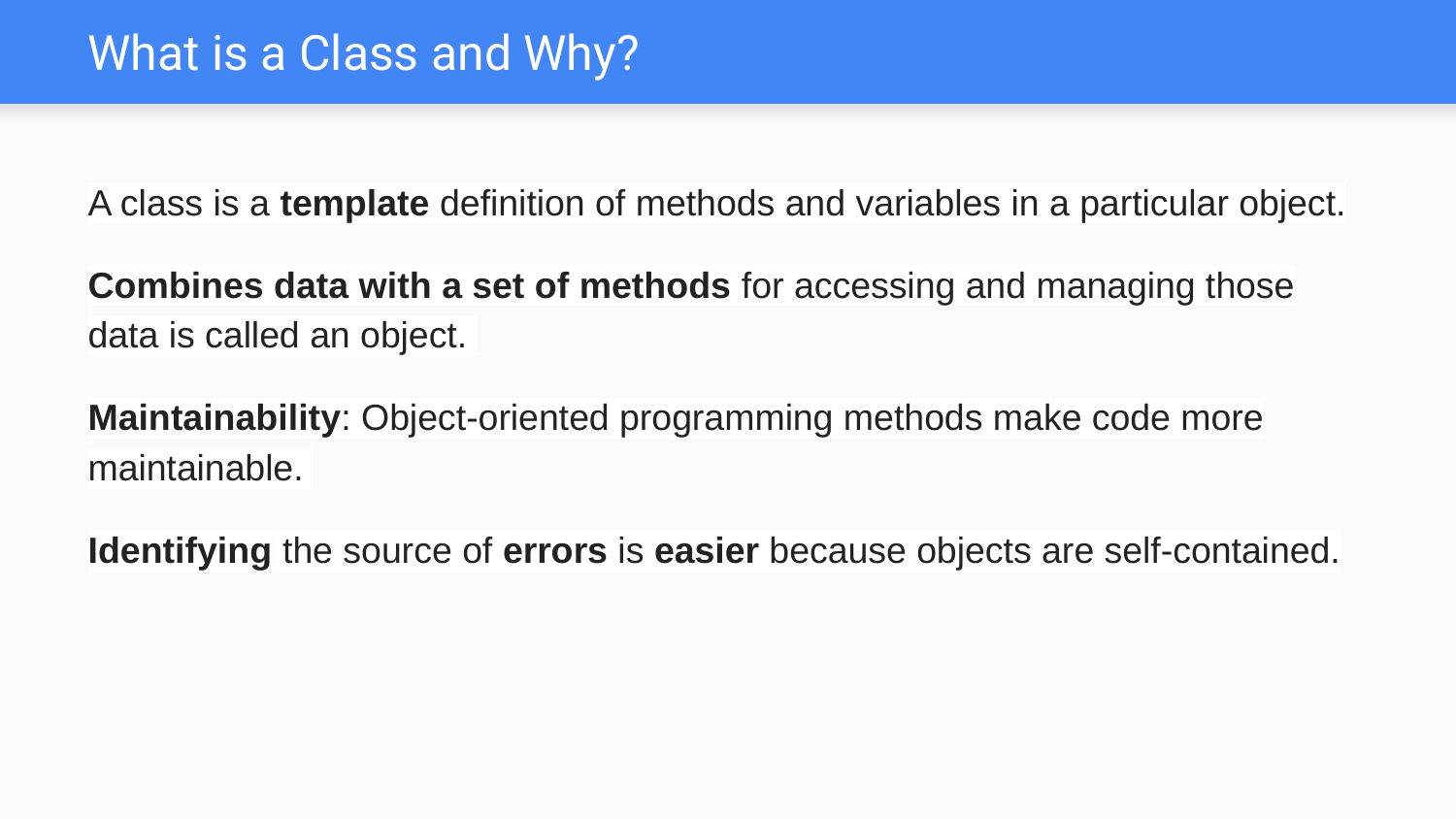

# What is a Class and Why?
A class is a template definition of methods and variables in a particular object.
Combines data with a set of methods for accessing and managing those data is called an object.
Maintainability: Object-oriented programming methods make code more maintainable.
Identifying the source of errors is easier because objects are self-contained.